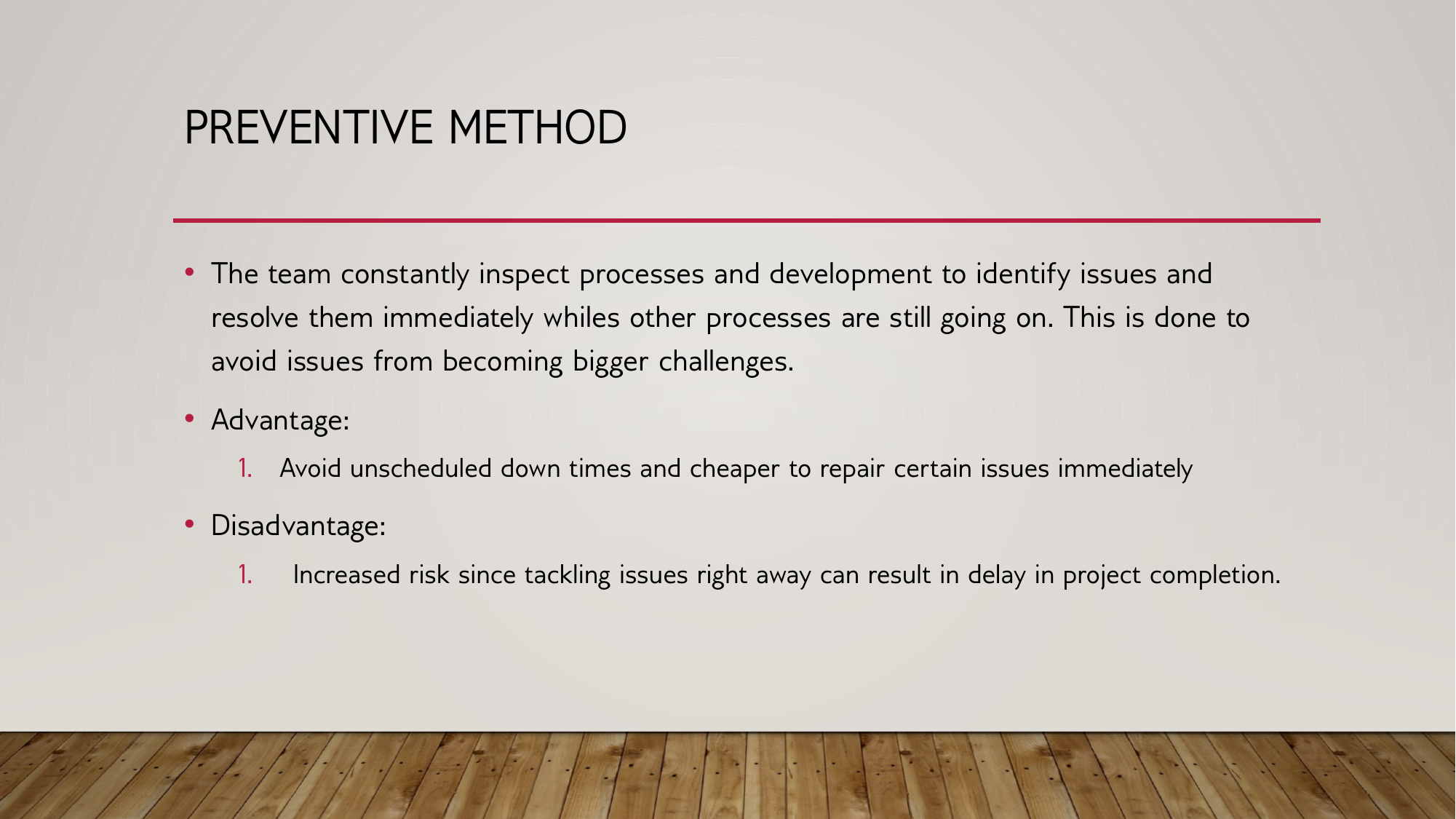

# preventive method
The team constantly inspect processes and development to identify issues and resolve them immediately whiles other processes are still going on. This is done to avoid issues from becoming bigger challenges.
Advantage:
Avoid unscheduled down times and cheaper to repair certain issues immediately
Disadvantage:
Increased risk since tackling issues right away can result in delay in project completion.